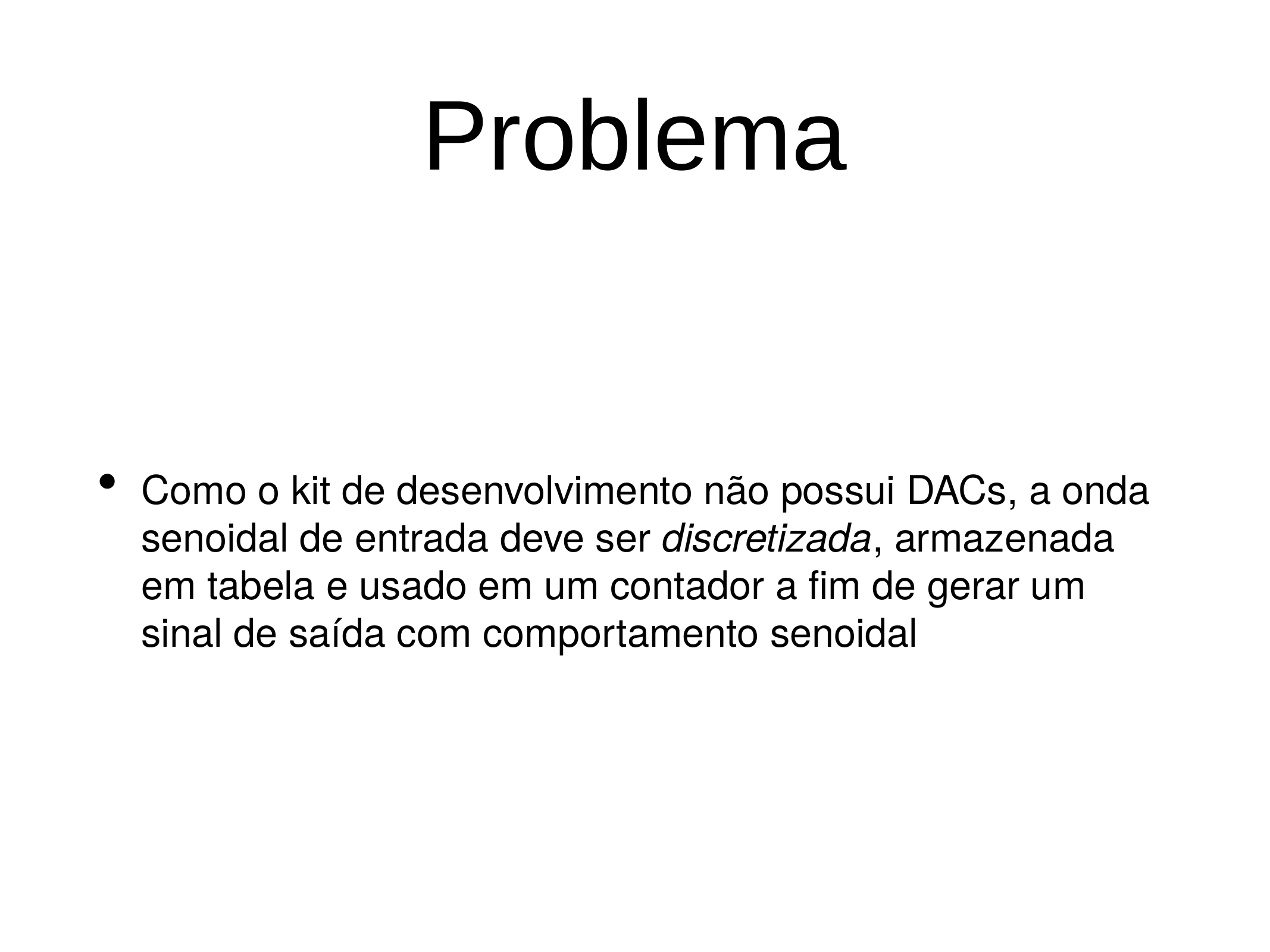

# Problema
Como o kit de desenvolvimento não possui DACs, a onda senoidal de entrada deve ser discretizada, armazenada em tabela e usado em um contador a fim de gerar um sinal de saída com comportamento senoidal